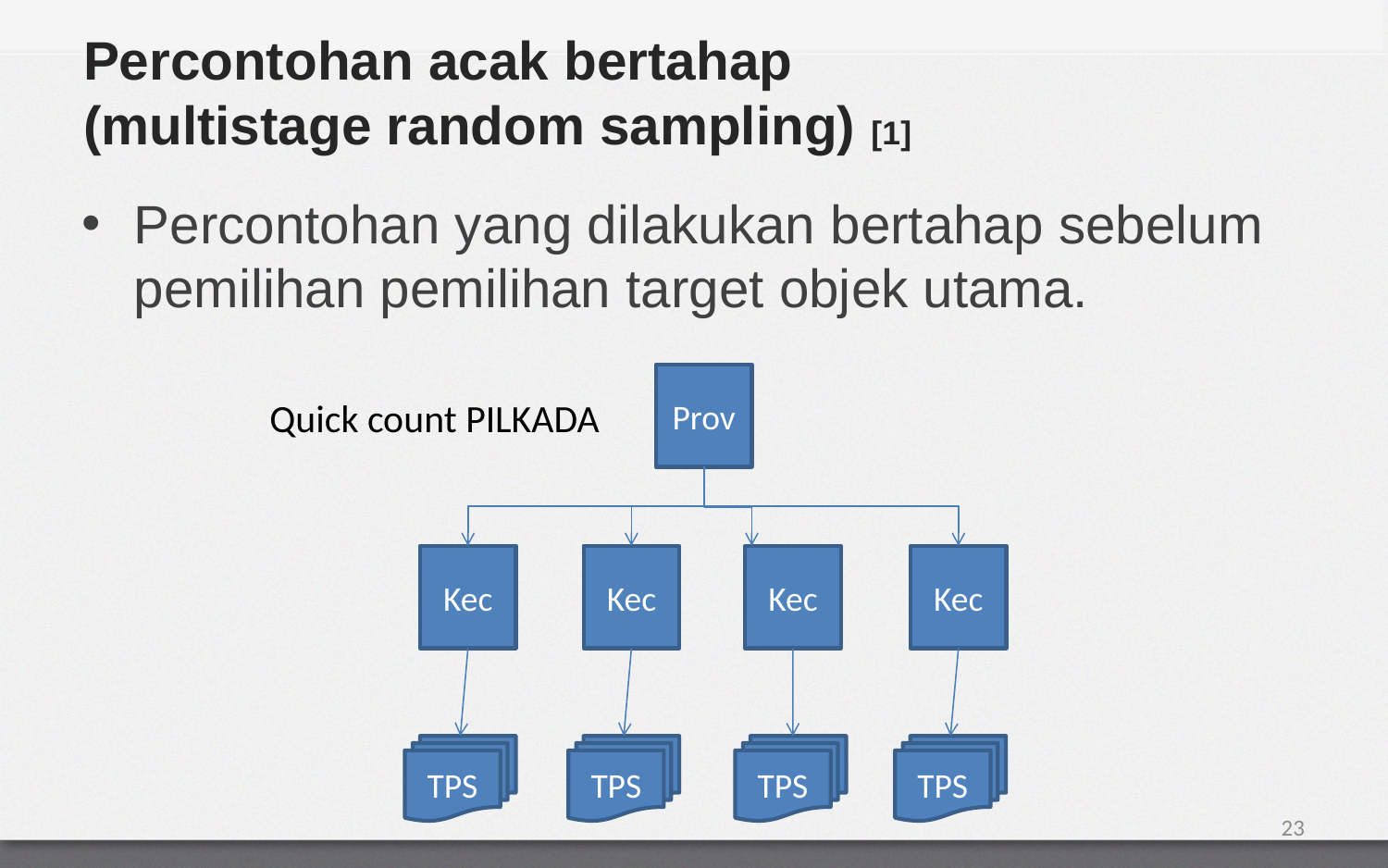

# Percontohan acak bertahap (multistage random sampling) [1]
Percontohan yang dilakukan bertahap sebelum pemilihan pemilihan target objek utama.
Prov
Kec
Kec
Kec
Kec
TPS
TPS
TPS
TPS
Quick count PILKADA
23